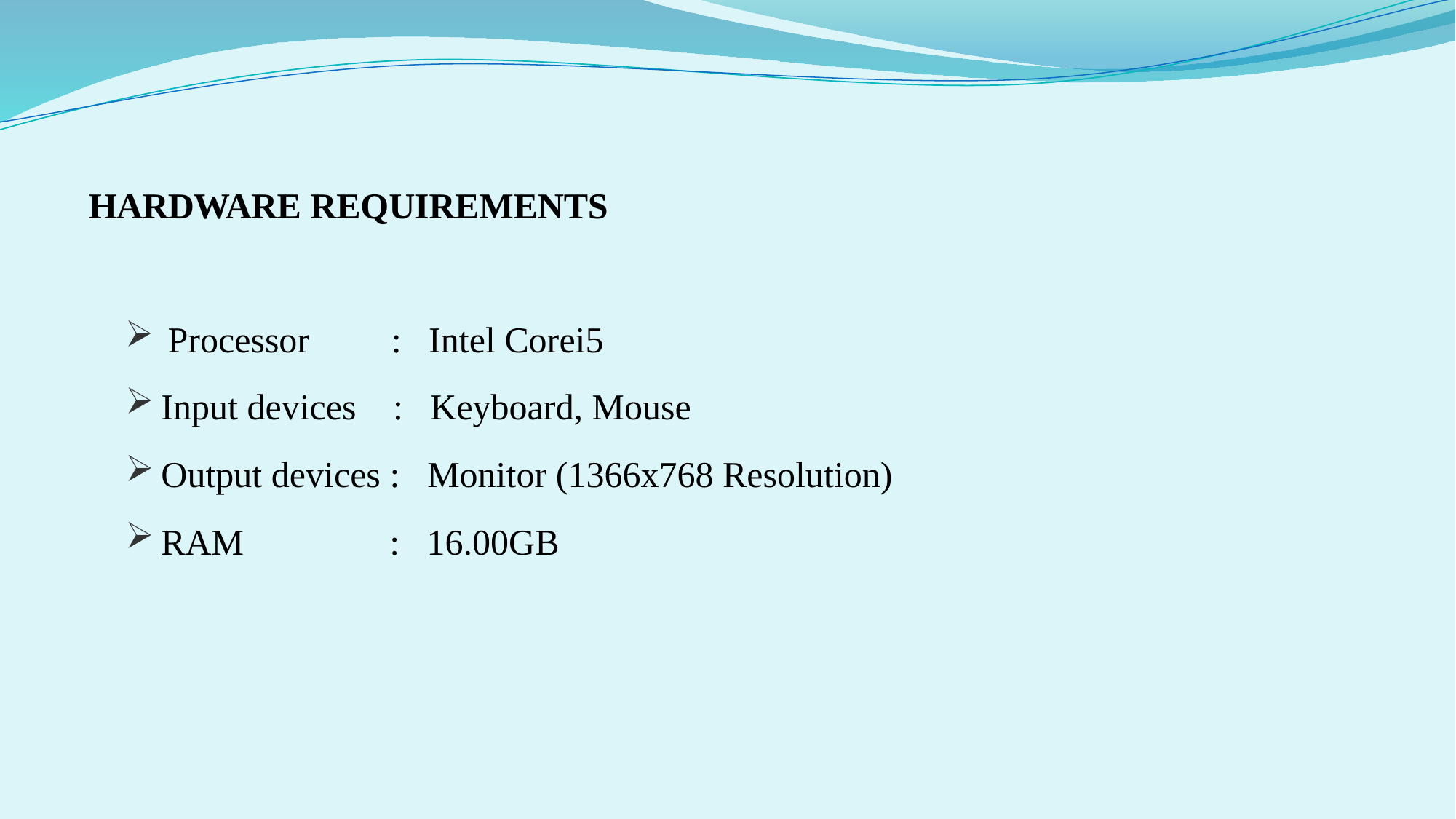

HARDWARE REQUIREMENTS

Processor         :   Intel Corei5
Input devices    :   Keyboard, Mouse
Output devices :   Monitor (1366x768 Resolution)
RAM                :   16.00GB